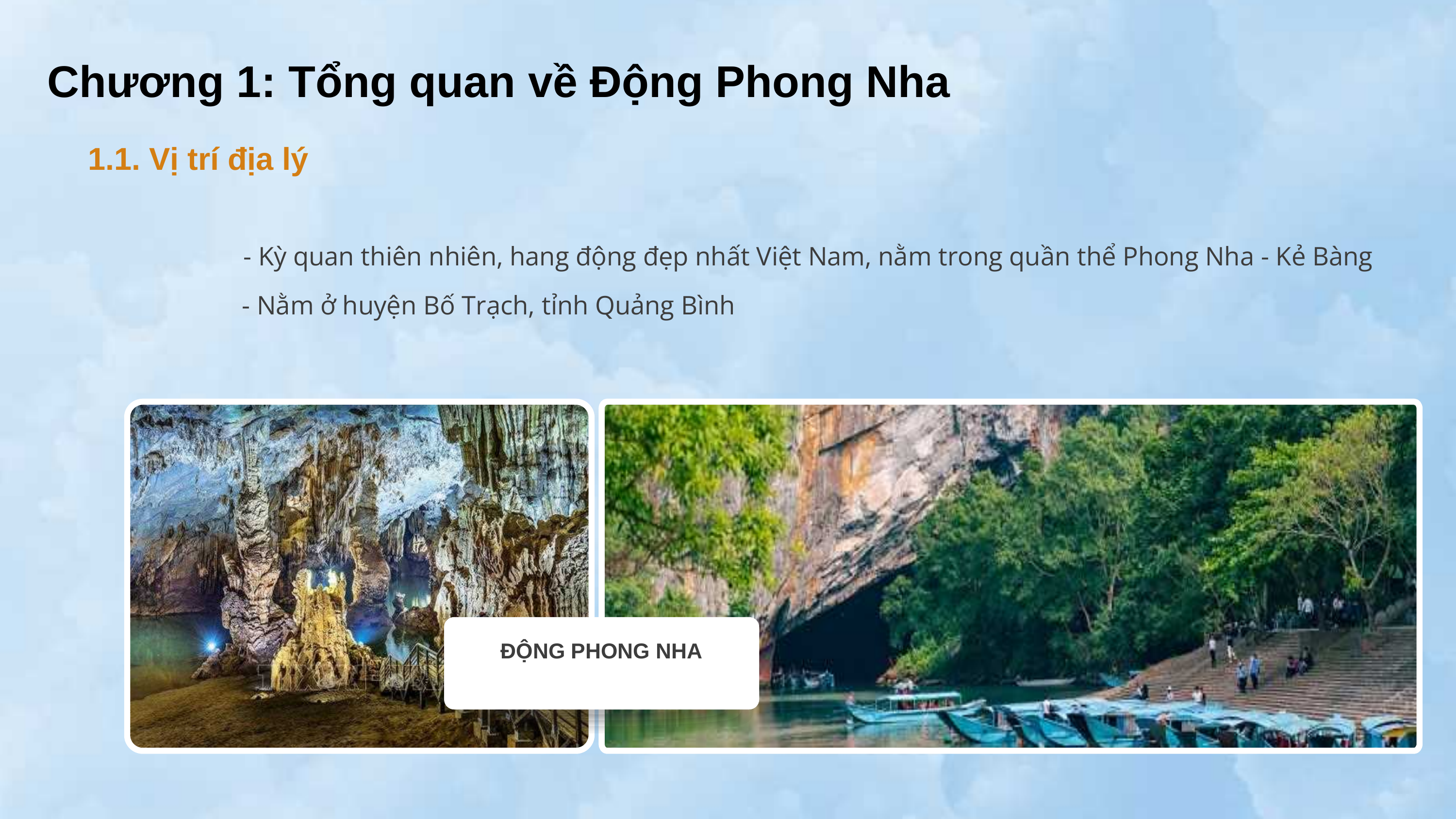

Chương 1: Tổng quan về Động Phong Nha
1.1. Vị trí địa lý
- Kỳ quan thiên nhiên, hang động đẹp nhất Việt Nam, nằm trong quần thể Phong Nha - Kẻ Bàng
- Nằm ở huyện Bố Trạch, tỉnh Quảng Bình

ĐỘNG PHONG NHA